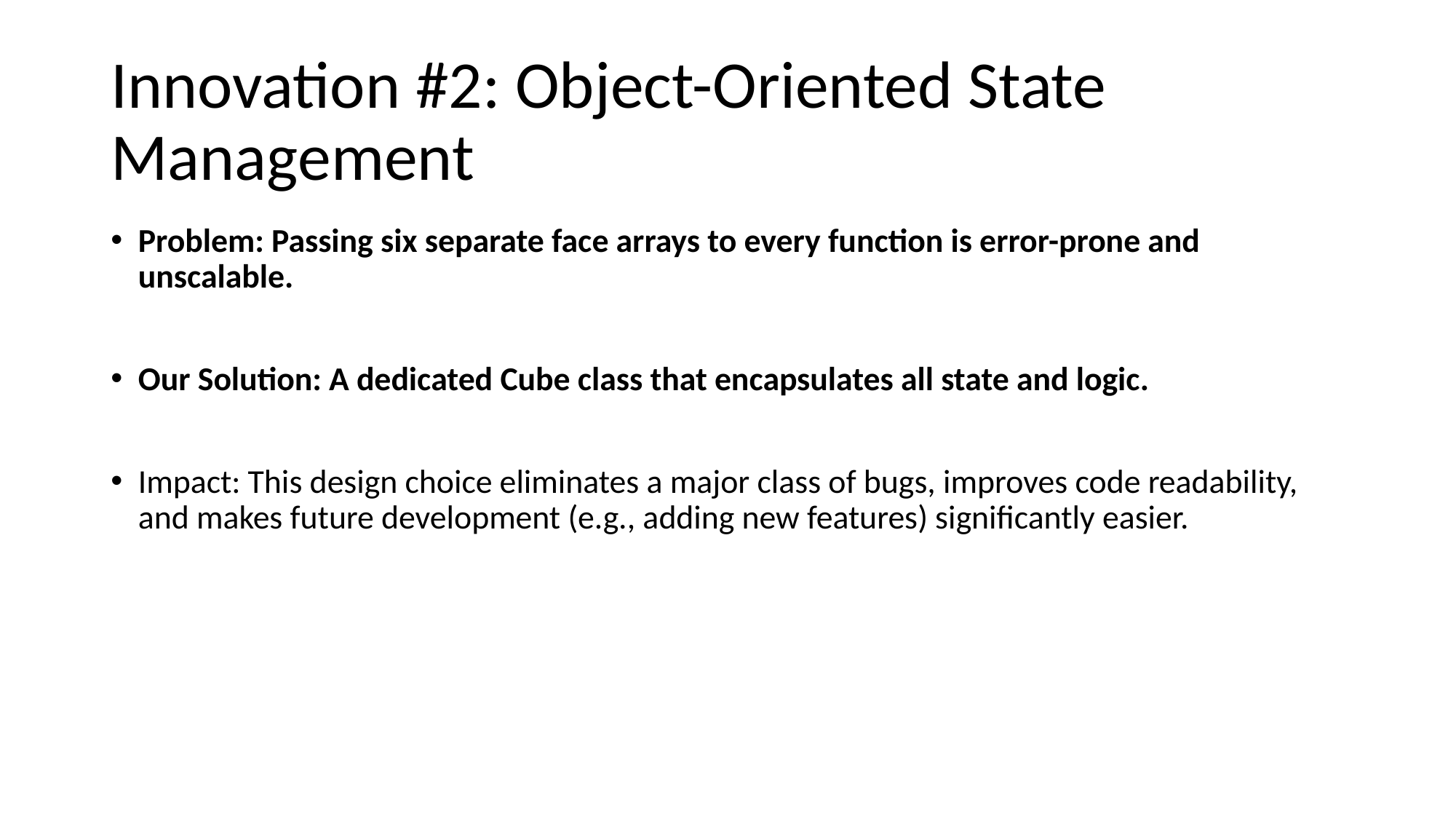

# Innovation #2: Object-Oriented State Management
Problem: Passing six separate face arrays to every function is error-prone and unscalable.

Our Solution: A dedicated Cube class that encapsulates all state and logic.

Impact: This design choice eliminates a major class of bugs, improves code readability, and makes future development (e.g., adding new features) significantly easier.